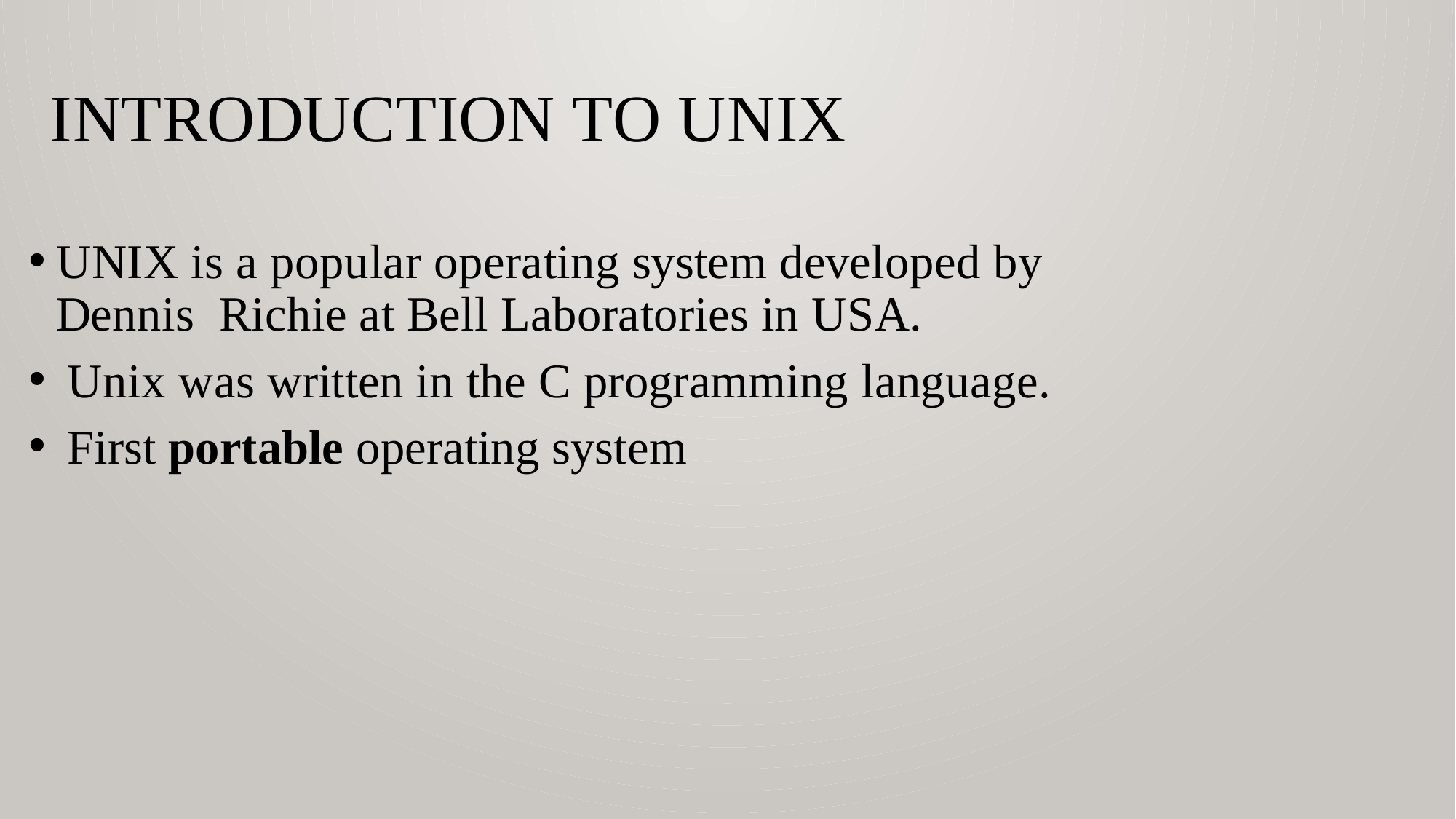

# Introduction to UNIX
UNIX is a popular operating system developed by Dennis  Richie at Bell Laboratories in USA.
Unix was written in the C programming language.
First portable operating system